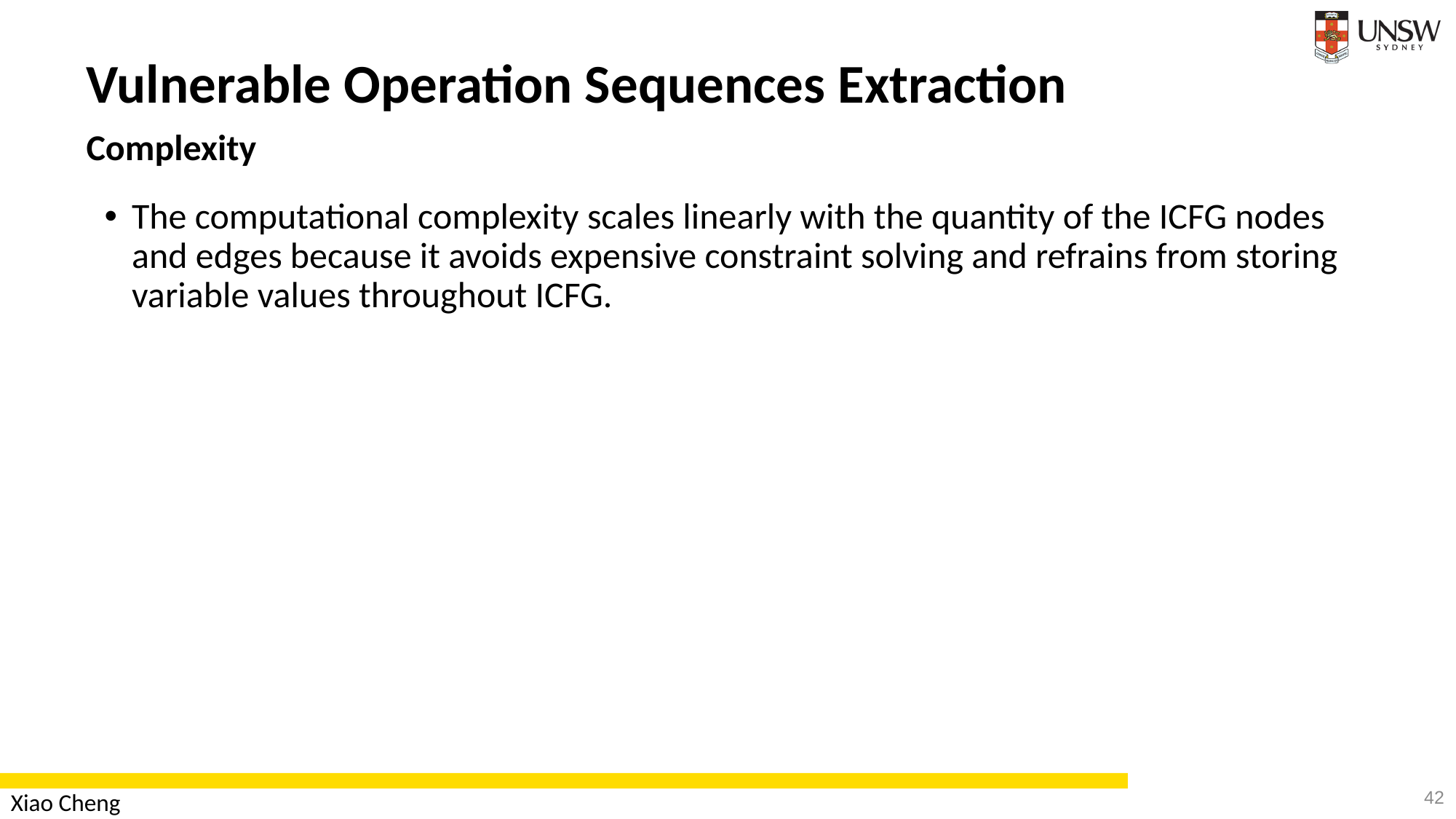

Vulnerable Operation Sequences Extraction
Complexity

The computational complexity scales linearly with the quantity of the ICFG nodes and edges because it avoids expensive constraint solving and refrains from storing variable values throughout ICFG.
42